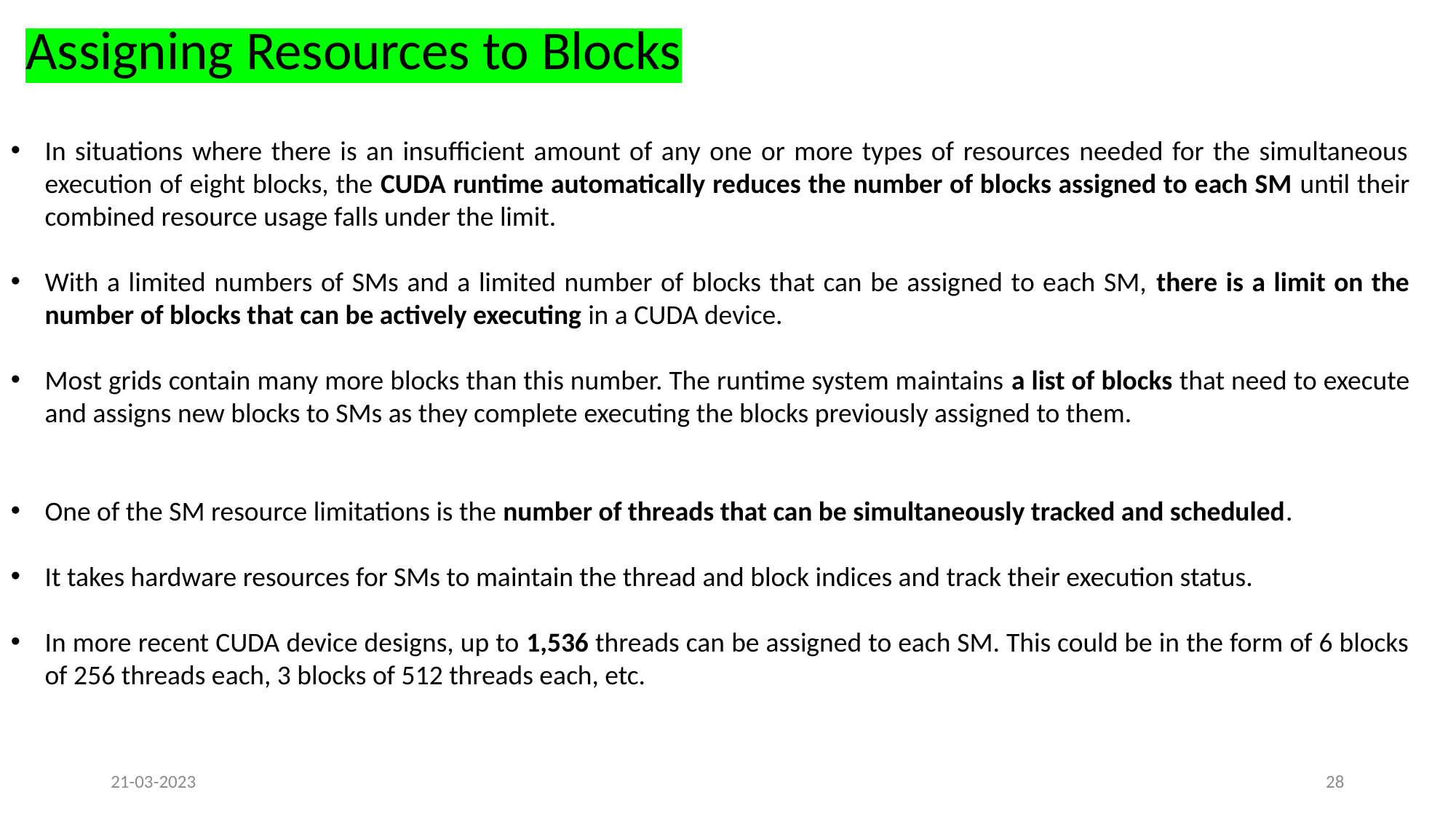

Assigning Resources to Blocks

In situations where there is an insufficient amount of any one or more types of resources needed for the simultaneous execution of eight blocks, the CUDA runtime automatically reduces the number of blocks assigned to each SM until their combined resource usage falls under the limit.

With a limited numbers of SMs and a limited number of blocks that can be assigned to each SM, there is a limit on the number of blocks that can be actively executing in a CUDA device.

Most grids contain many more blocks than this number. The runtime system maintains a list of blocks that need to execute and assigns new blocks to SMs as they complete executing the blocks previously assigned to them.

One of the SM resource limitations is the number of threads that can be simultaneously tracked and scheduled.

It takes hardware resources for SMs to maintain the thread and block indices and track their execution status.

In more recent CUDA device designs, up to 1,536 threads can be assigned to each SM. This could be in the form of 6 blocks of 256 threads each, 3 blocks of 512 threads each, etc.

21-03-2023
28